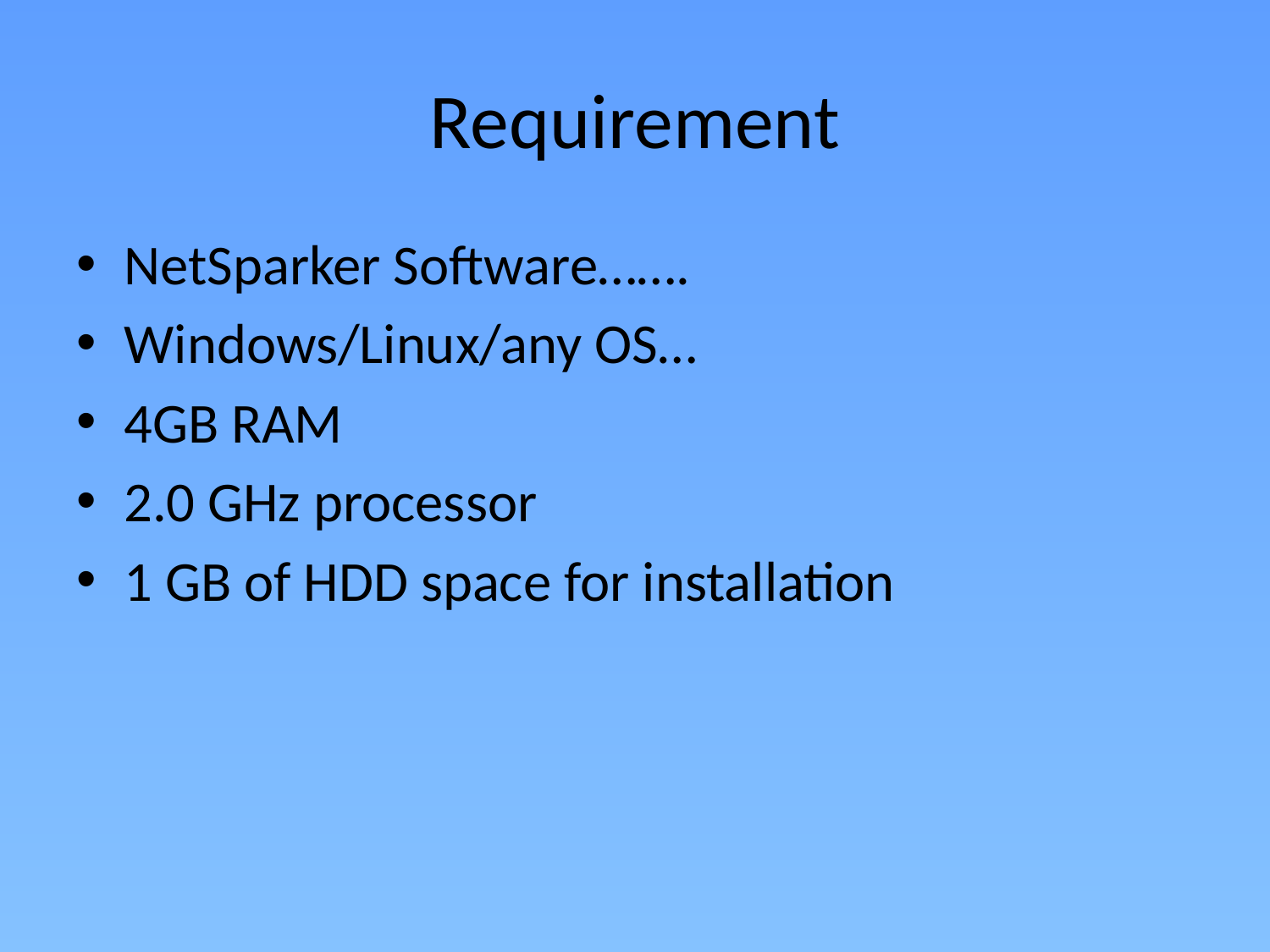

# Requirement
NetSparker Software…….
Windows/Linux/any OS…
4GB RAM
2.0 GHz processor
1 GB of HDD space for installation